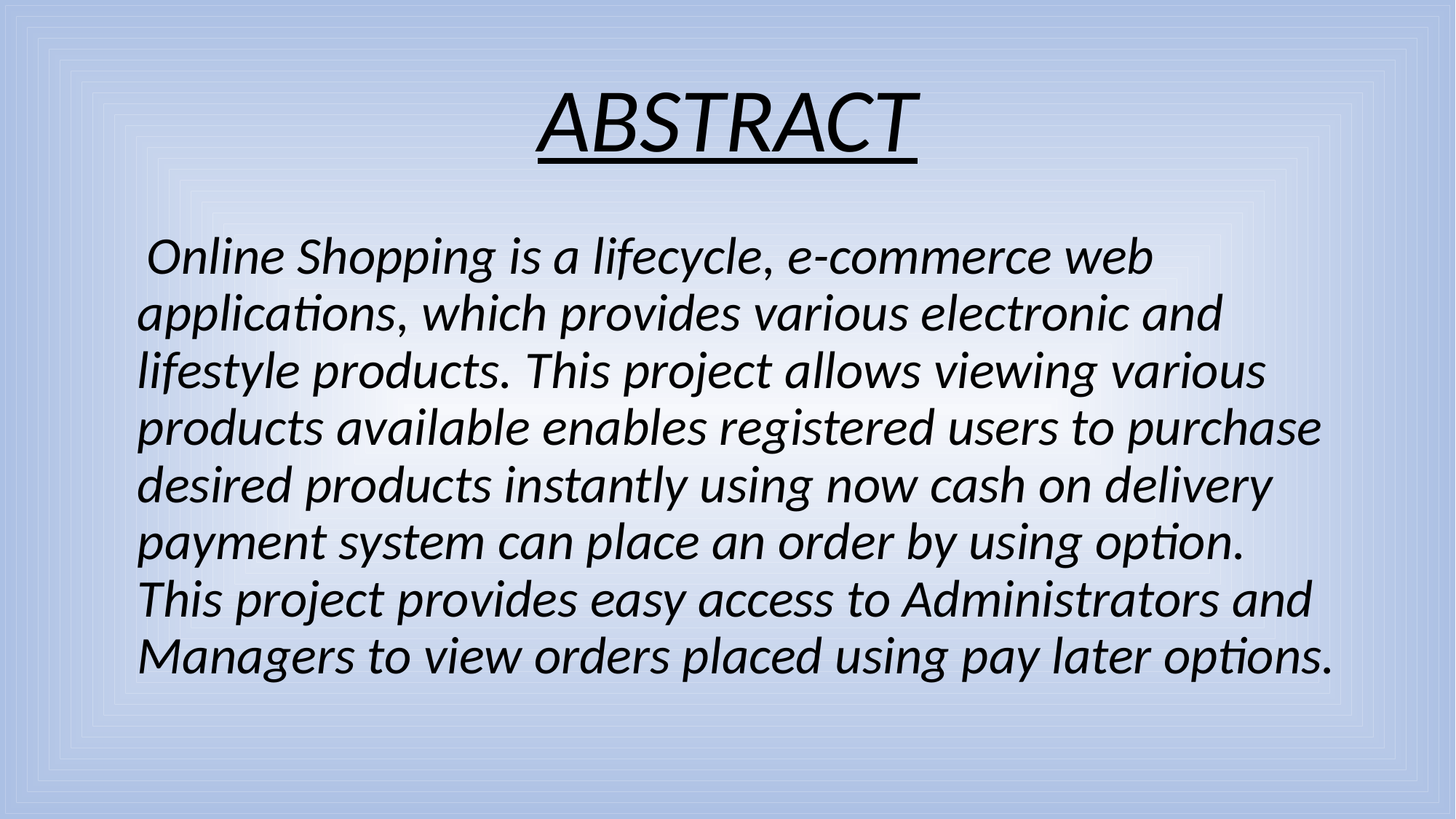

# ABSTRACT
   Online Shopping is a lifecycle, e-commerce web applications, which provides various electronic and lifestyle products. This project allows viewing various products available enables registered users to purchase desired products instantly using now cash on delivery payment system can place an order by using option. This project provides easy access to Administrators and Managers to view orders placed using pay later options.